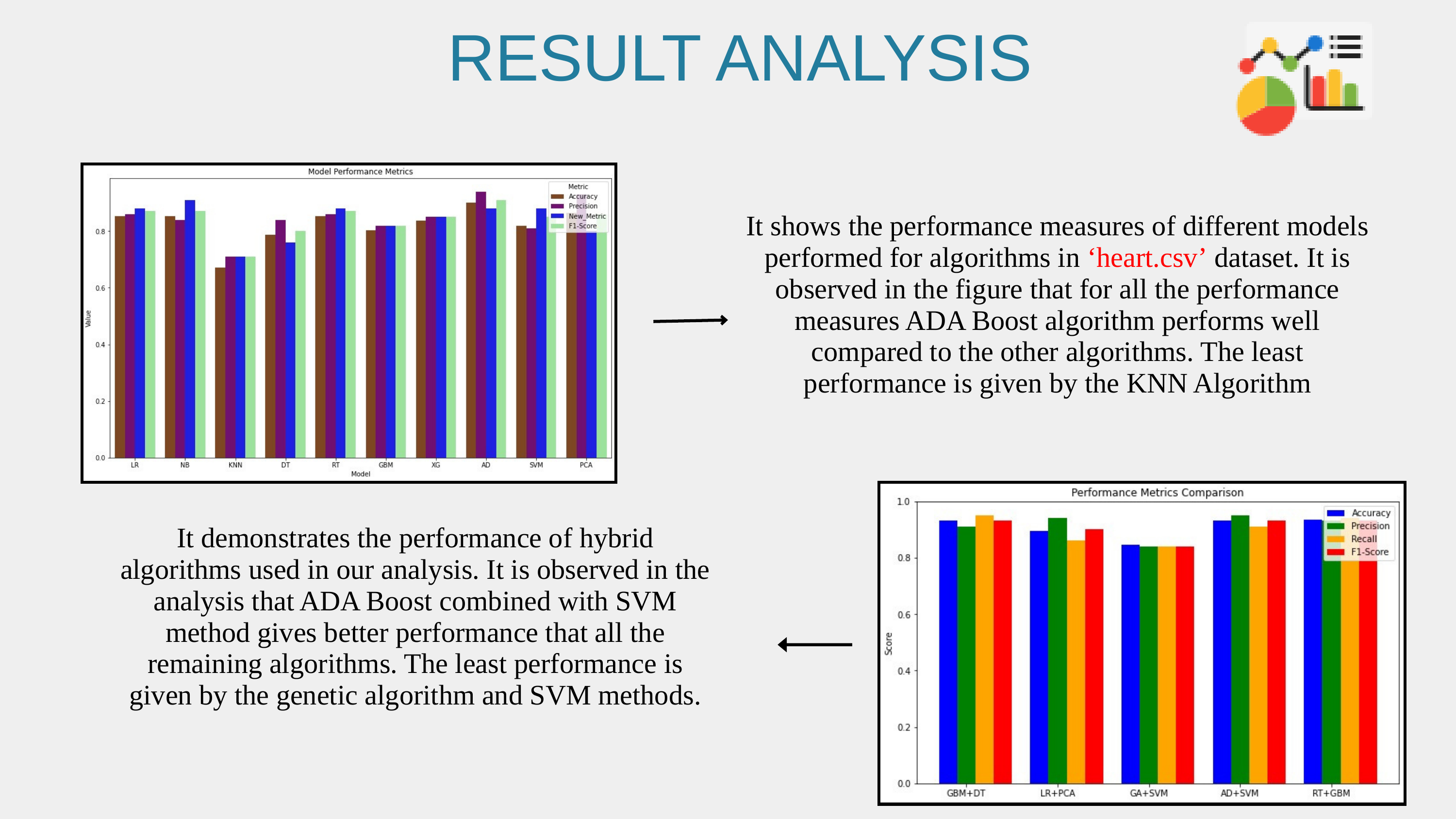

RESULT ANALYSIS

It shows the performance measures of different models performed for algorithms in ‘heart.csv’ dataset. It is observed in the figure that for all the performance measures ADA Boost algorithm performs well compared to the other algorithms. The least performance is given by the KNN Algorithm

It demonstrates the performance of hybrid algorithms used in our analysis. It is observed in the analysis that ADA Boost combined with SVM method gives better performance that all the remaining algorithms. The least performance is given by the genetic algorithm and SVM methods.